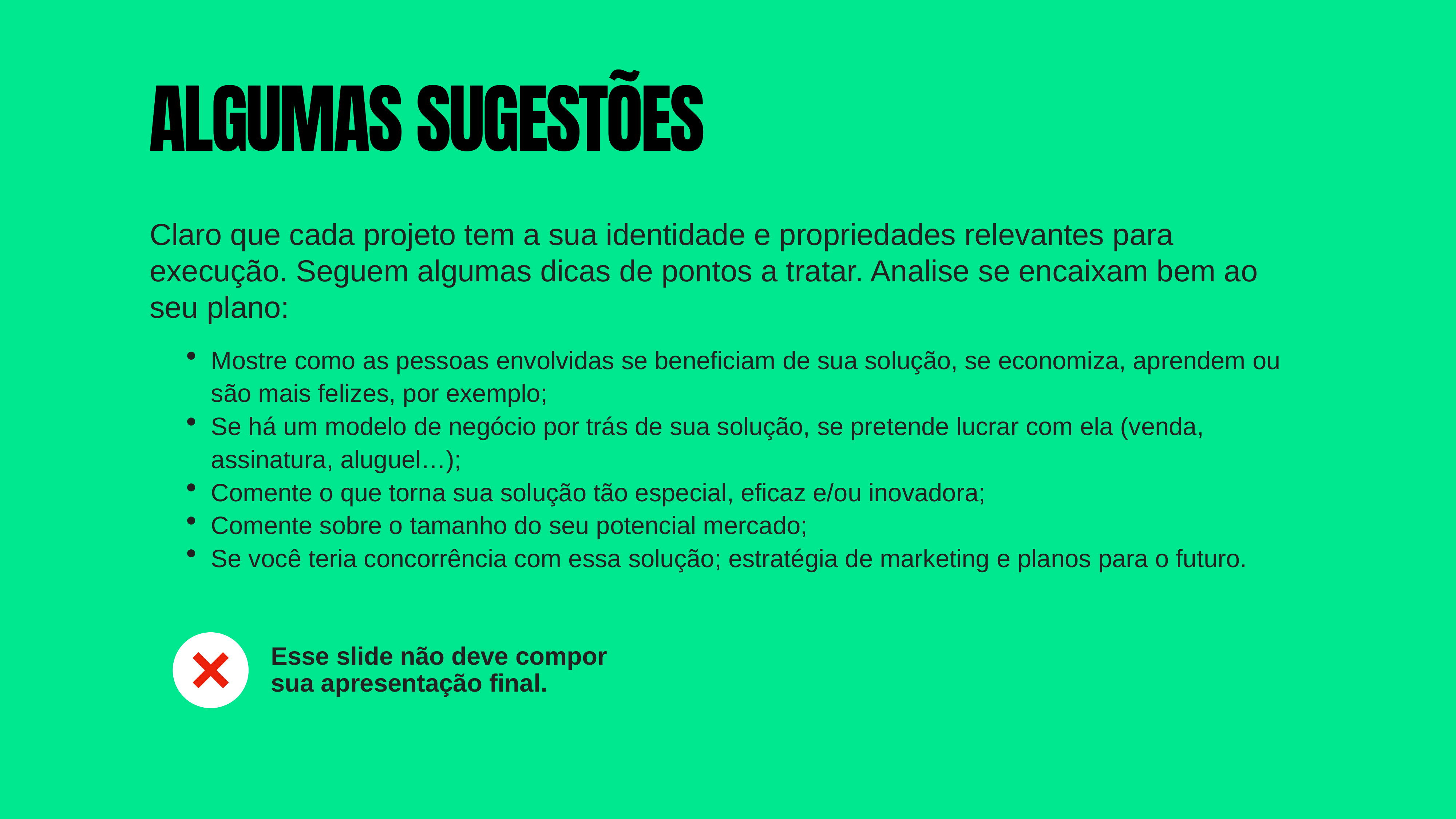

ALGUMAS SUGESTÕES
Claro que cada projeto tem a sua identidade e propriedades relevantes para execução. Seguem algumas dicas de pontos a tratar. Analise se encaixam bem ao seu plano:
Mostre como as pessoas envolvidas se beneficiam de sua solução, se economiza, aprendem ou são mais felizes, por exemplo;
Se há um modelo de negócio por trás de sua solução, se pretende lucrar com ela (venda, assinatura, aluguel…);
Comente o que torna sua solução tão especial, eficaz e/ou inovadora;
Comente sobre o tamanho do seu potencial mercado;
Se você teria concorrência com essa solução; estratégia de marketing e planos para o futuro.

Esse slide não deve compor sua apresentação final.